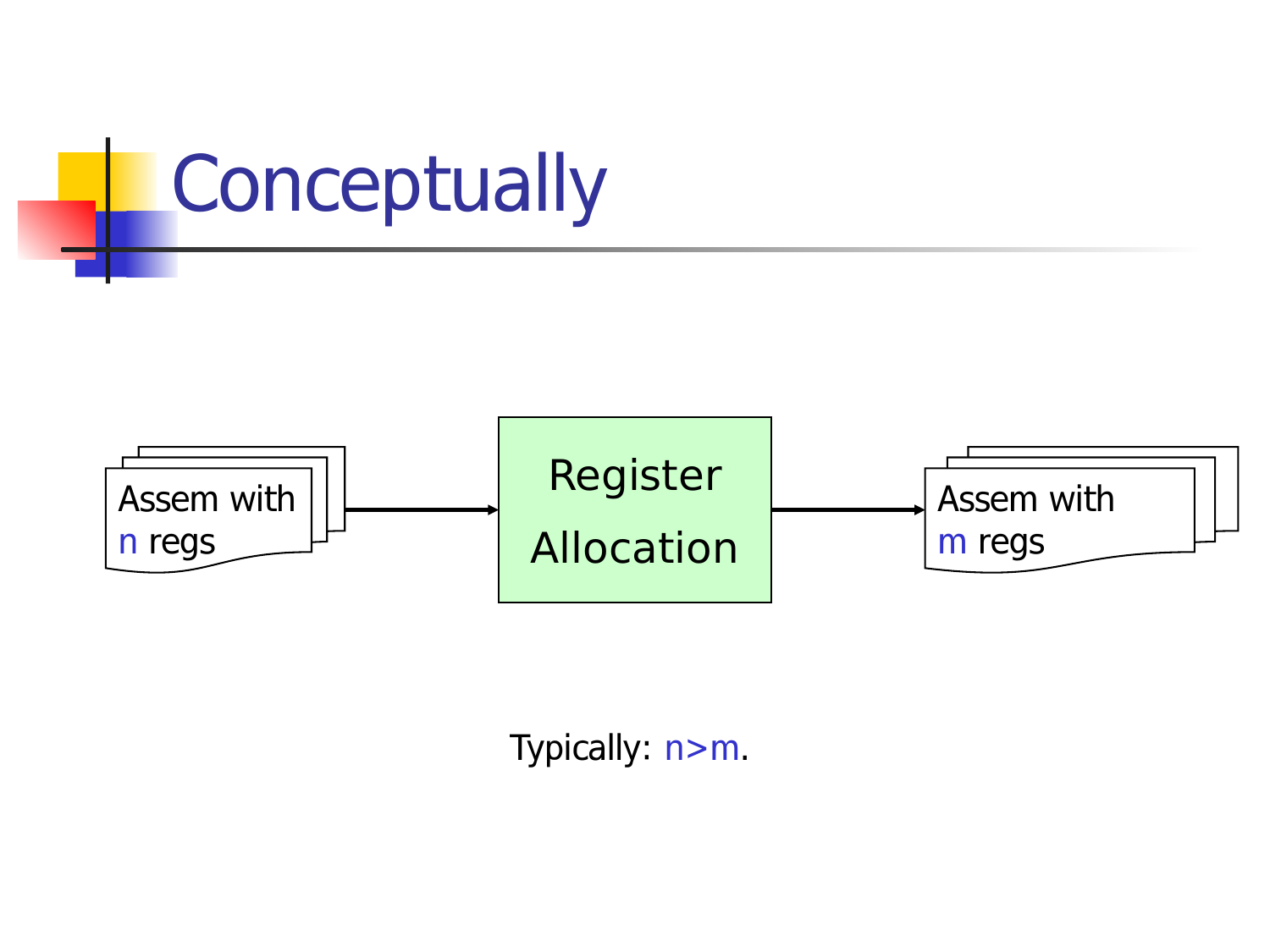

# Conceptually
Register
Allocation
Assem with
n regs
Assem with
m regs
Typically: n>m.